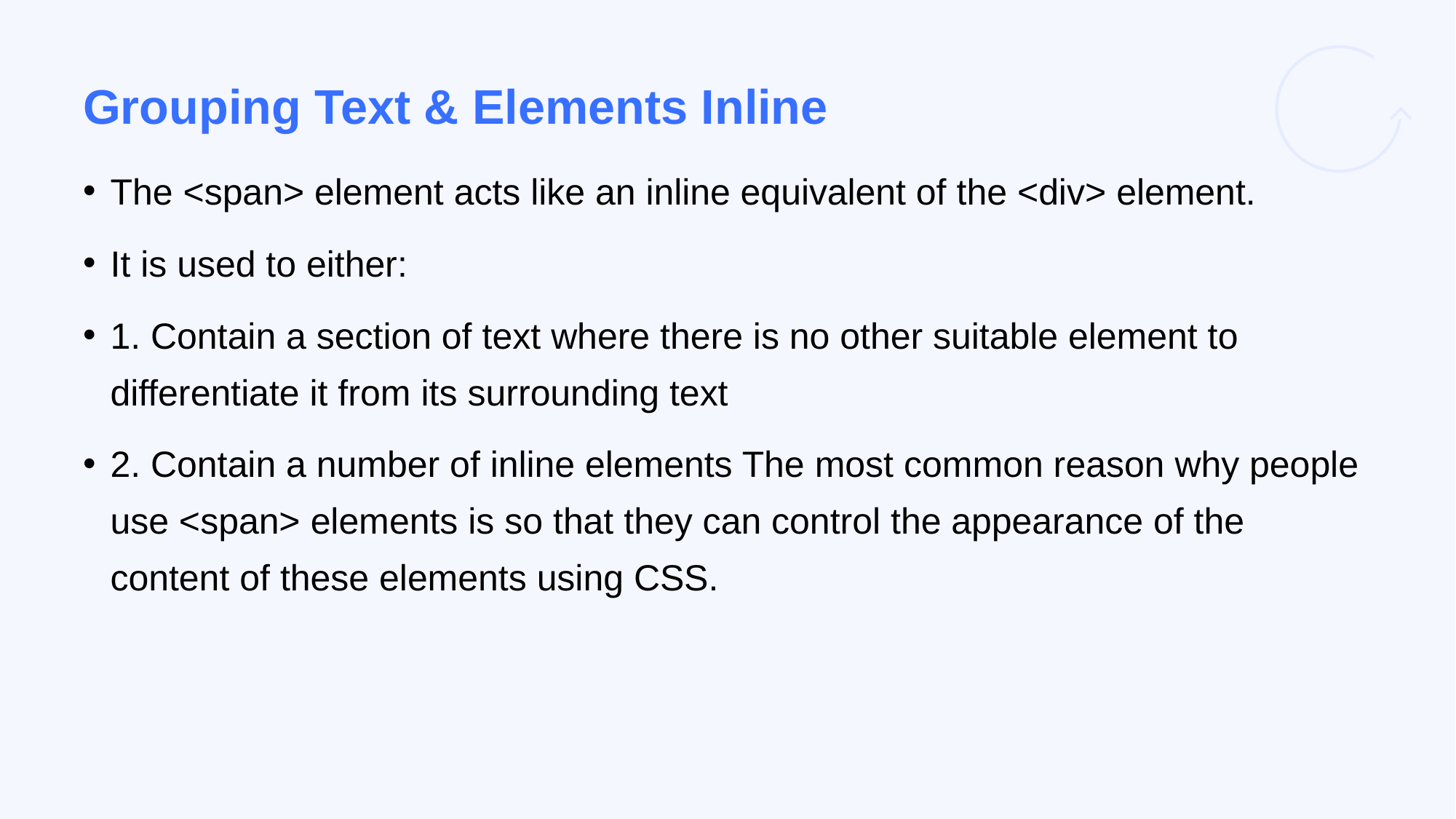

# Grouping Text & Elements Inline
The <span> element acts like an inline equivalent of the <div> element.
It is used to either:
1. Contain a section of text where there is no other suitable element to differentiate it from its surrounding text
2. Contain a number of inline elements The most common reason why people use <span> elements is so that they can control the appearance of the content of these elements using CSS.